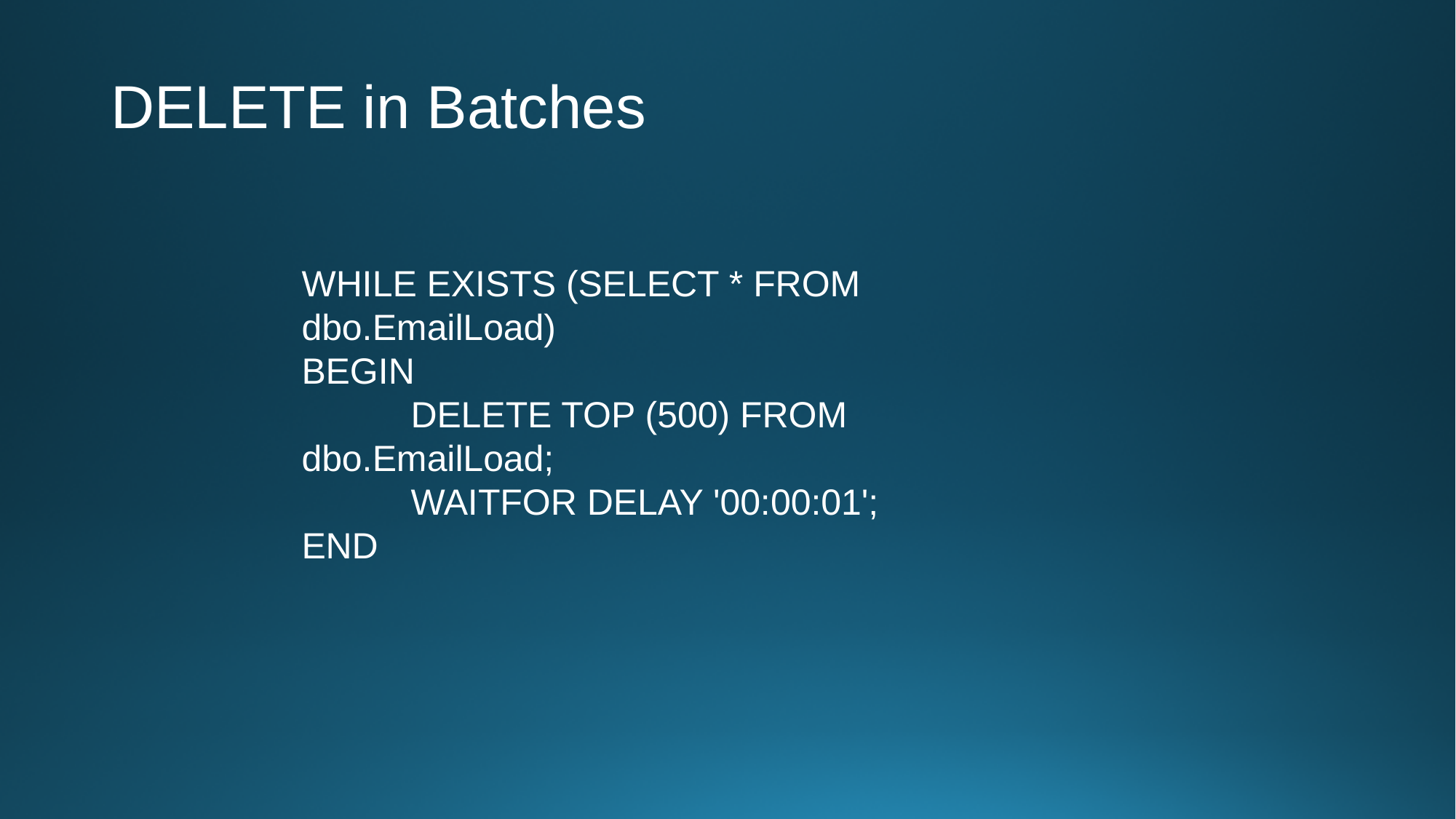

# DELETE in Batches
WHILE EXISTS (SELECT * FROM dbo.EmailLoad)
BEGIN
	DELETE TOP (500) FROM dbo.EmailLoad;
	WAITFOR DELAY '00:00:01';
END